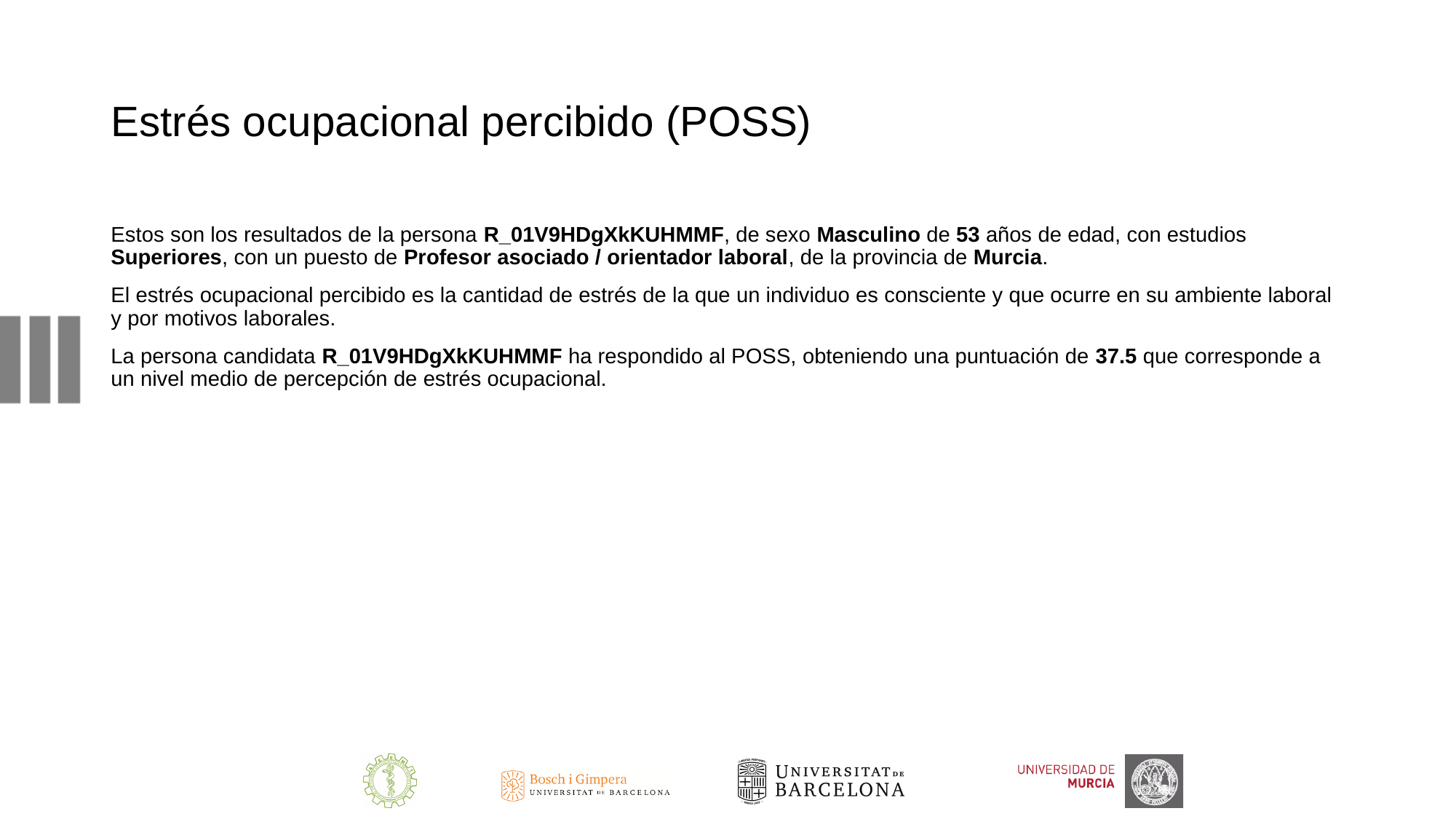

# Estrés ocupacional percibido (POSS)
Estos son los resultados de la persona R_01V9HDgXkKUHMMF, de sexo Masculino de 53 años de edad, con estudios Superiores, con un puesto de Profesor asociado / orientador laboral, de la provincia de Murcia.
El estrés ocupacional percibido es la cantidad de estrés de la que un individuo es consciente y que ocurre en su ambiente laboral y por motivos laborales.
La persona candidata R_01V9HDgXkKUHMMF ha respondido al POSS, obteniendo una puntuación de 37.5 que corresponde a un nivel medio de percepción de estrés ocupacional.